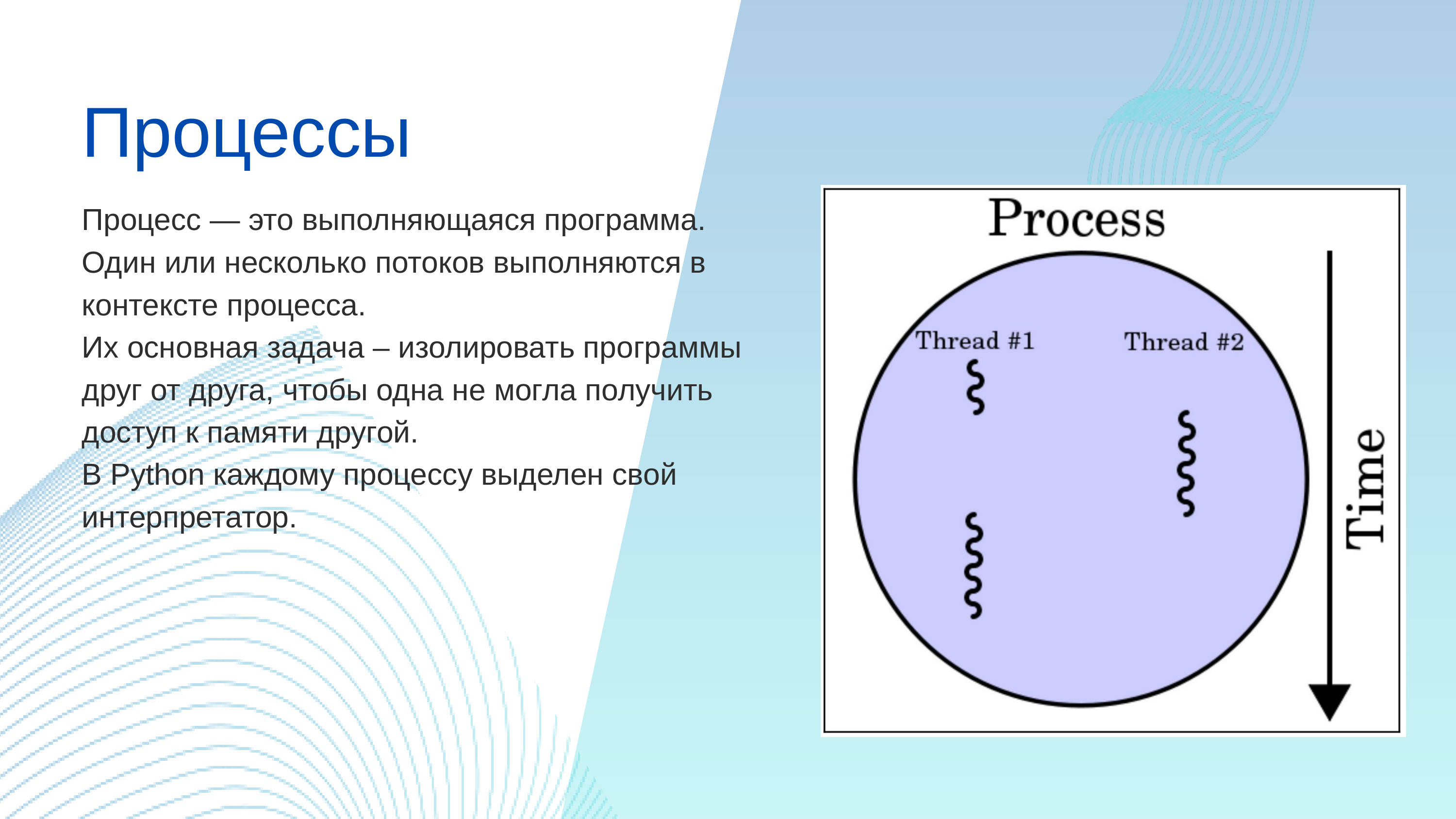

Процессы

Процесс — это выполняющаяся программа. Один или несколько потоков выполняются в контексте процесса.
Их основная задача – изолировать программы друг от друга, чтобы одна не могла получить доступ к памяти другой.
В Python каждому процессу выделен свой интерпретатор.